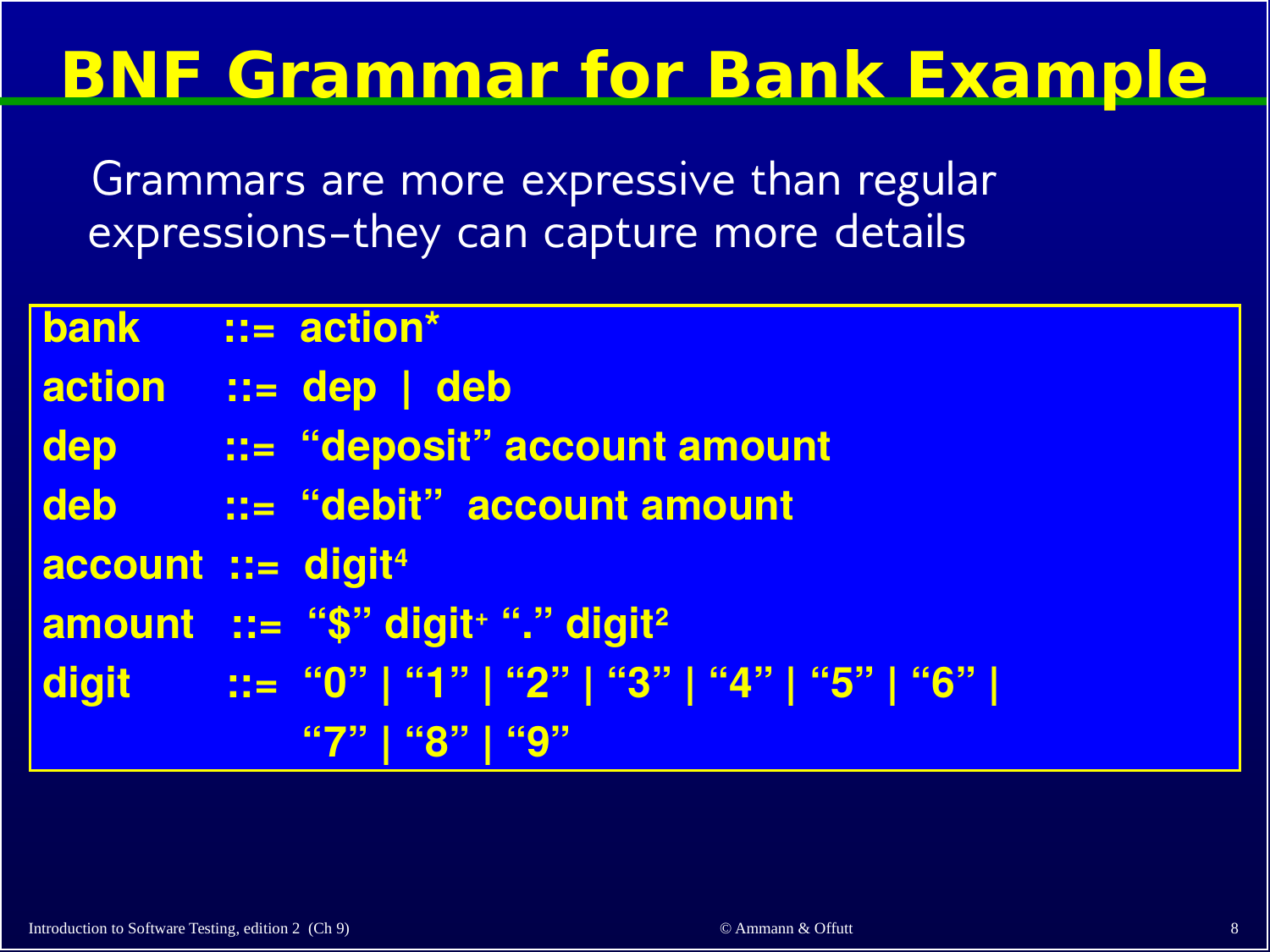

# BNF Grammar for Bank Example
   Grammars are more expressive than regular expressions–they can capture more details
bank       ::=  action*
action     ::=  dep  |  deb
dep         ::=  “deposit” account amount
deb         ::=  “debit”  account amount
account  ::=  digit4
amount   ::=  “$” digit+ “.” digit2
digit        ::=  “0” | “1” | “2” | “3” | “4” | “5” | “6” |
                      “7” | “8” | “9”
Introduction to Software Testing, edition 2  (Ch 9)
8
© Ammann & Offutt